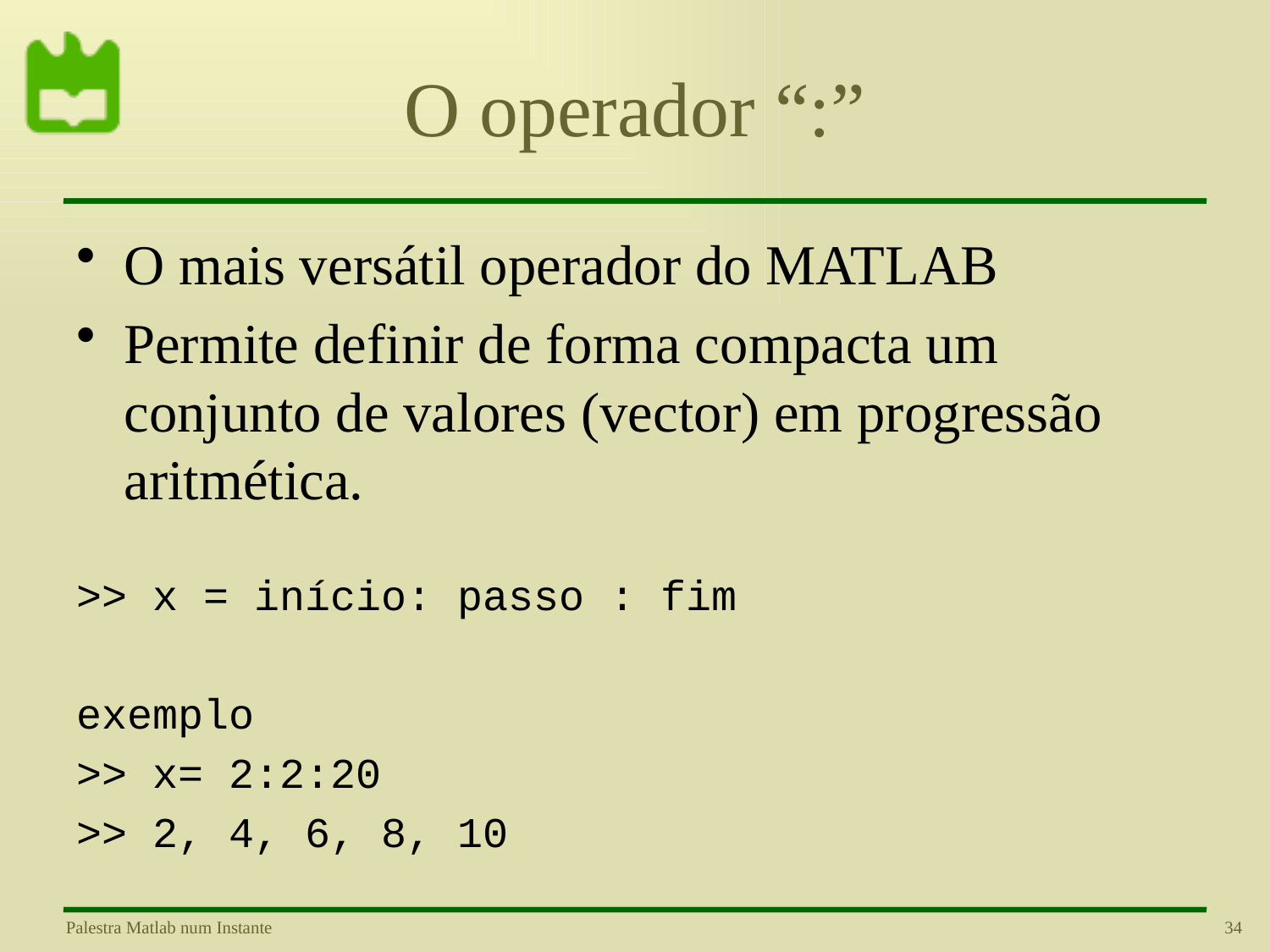

# O operador “:”
O mais versátil operador do MATLAB
Permite definir de forma compacta um conjunto de valores (vector) em progressão aritmética.

>> x = início: passo : fim

exemplo
>> x= 2:2:20
>> 2, 4, 6, 8, 10